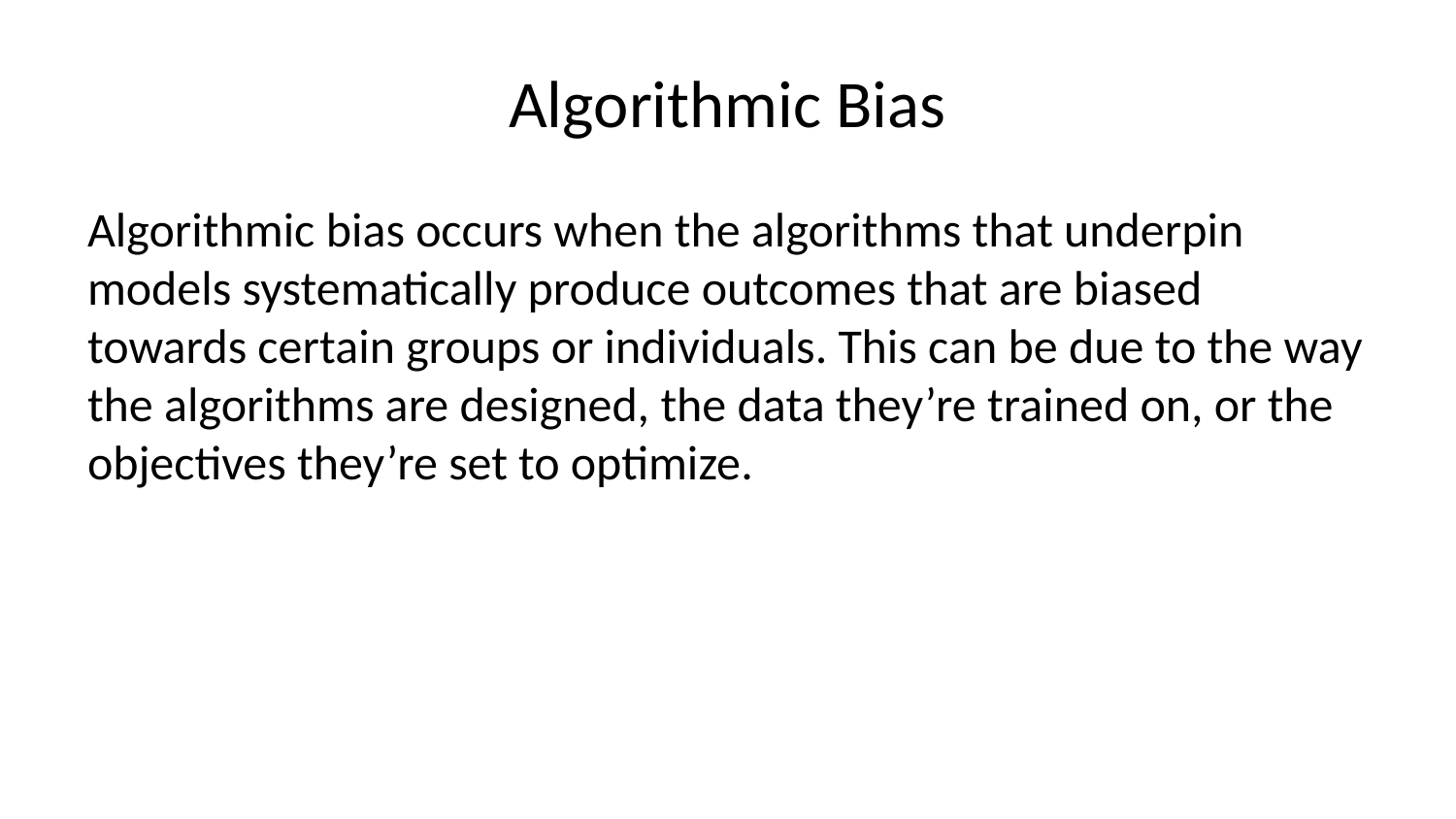

# Algorithmic Bias
Algorithmic bias occurs when the algorithms that underpin models systematically produce outcomes that are biased towards certain groups or individuals. This can be due to the way the algorithms are designed, the data they’re trained on, or the objectives they’re set to optimize.